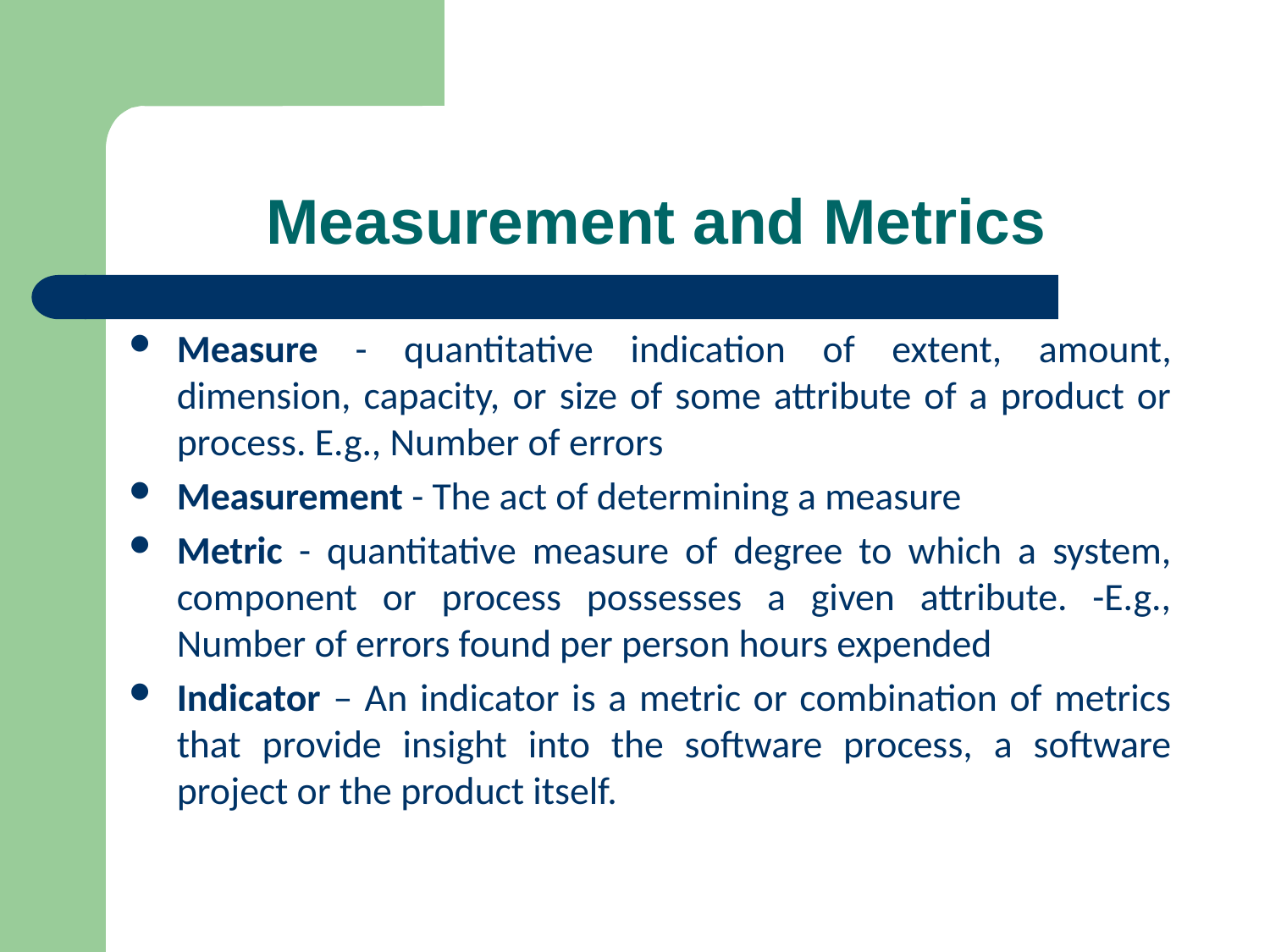

# Measurement and Metrics
Measure - quantitative indication of extent, amount, dimension, capacity, or size of some attribute of a product or process. E.g., Number of errors
Measurement - The act of determining a measure
Metric - quantitative measure of degree to which a system, component or process possesses a given attribute. -E.g., Number of errors found per person hours expended
Indicator – An indicator is a metric or combination of metrics that provide insight into the software process, a software project or the product itself.